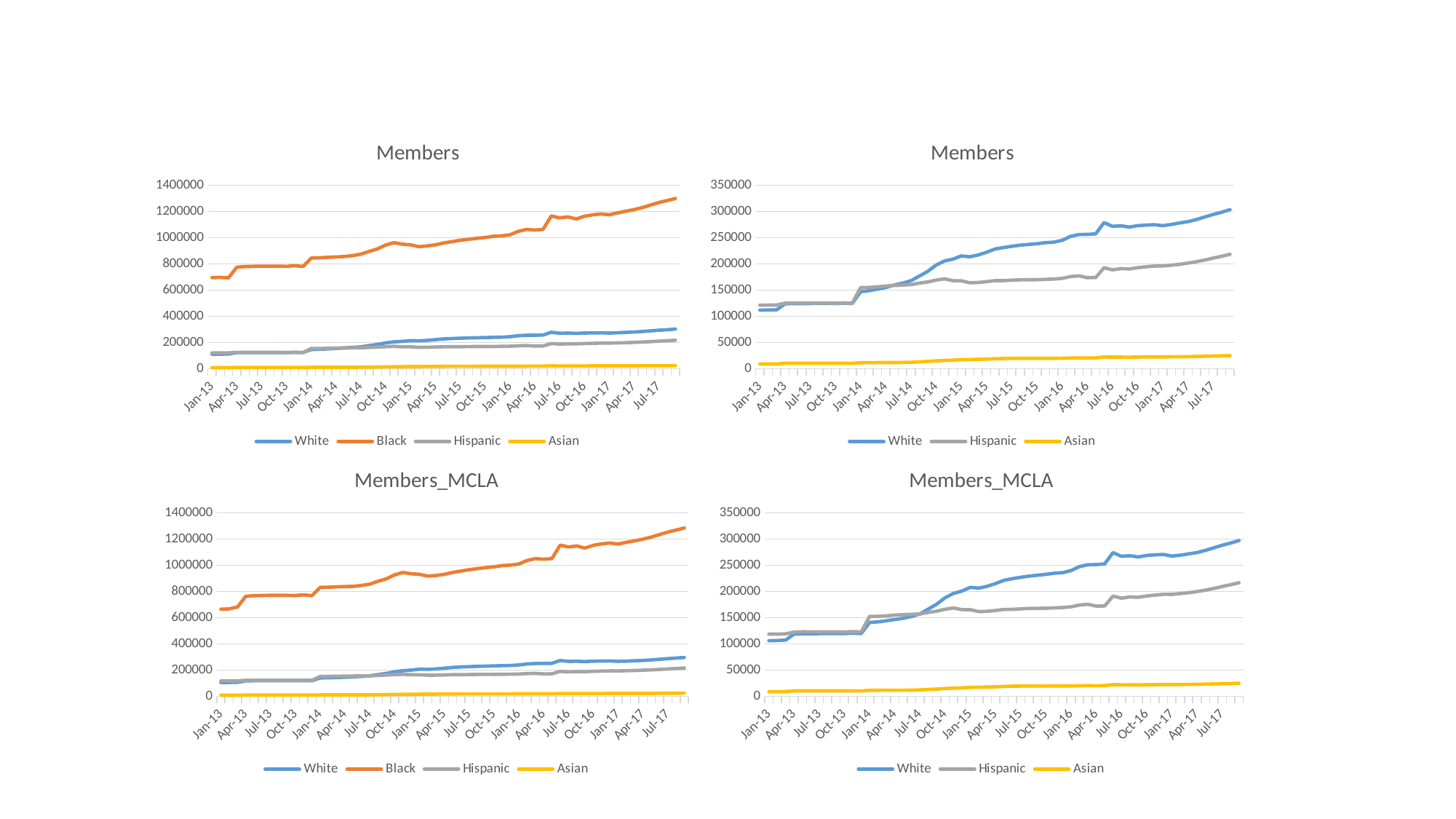

### Chart: Members

| Category | White | Black | Hispanic | Asian |
|---|---|---|---|---|
| 41275 | 111901.0 | 696044.0 | 121464.0 | 9398.0 |
| 41306 | 112213.0 | 697503.0 | 121484.0 | 9307.0 |
| 41334 | 112500.0 | 694145.0 | 121666.0 | 9273.0 |
| 41365 | 123849.0 | 775421.0 | 125134.0 | 10696.0 |
| 41395 | 124479.0 | 780245.0 | 125627.0 | 10704.0 |
| 41426 | 124371.0 | 781747.0 | 125565.0 | 10669.0 |
| 41456 | 124480.0 | 783068.0 | 125440.0 | 10655.0 |
| 41487 | 124698.0 | 782722.0 | 125258.0 | 10677.0 |
| 41518 | 124666.0 | 782827.0 | 125269.0 | 10666.0 |
| 41548 | 124387.0 | 781485.0 | 125079.0 | 10575.0 |
| 41579 | 125330.0 | 786776.0 | 125774.0 | 10578.0 |
| 41609 | 124456.0 | 780327.0 | 125138.0 | 10470.0 |
| 41640 | 147101.0 | 845022.0 | 155073.0 | 11774.0 |
| 41671 | 148993.0 | 847069.0 | 155249.0 | 11809.0 |
| 41699 | 151905.0 | 850485.0 | 156327.0 | 11933.0 |
| 41730 | 155100.0 | 853425.0 | 157966.0 | 11929.0 |
| 41760 | 159784.0 | 856625.0 | 159004.0 | 11929.0 |
| 41791 | 163435.0 | 863535.0 | 159684.0 | 12177.0 |
| 41821 | 168088.0 | 874972.0 | 160656.0 | 12565.0 |
| 41852 | 176975.0 | 896156.0 | 163521.0 | 13435.0 |
| 41883 | 185945.0 | 914659.0 | 165680.0 | 14223.0 |
| 41913 | 197944.0 | 944696.0 | 169242.0 | 15316.0 |
| 41944 | 205798.0 | 962113.0 | 171612.0 | 15980.0 |
| 41974 | 209124.0 | 950562.0 | 167983.0 | 16475.0 |
| 42005 | 215250.0 | 945497.0 | 167833.0 | 17547.0 |
| 42036 | 213611.0 | 931576.0 | 164131.0 | 17706.0 |
| 42064 | 217158.0 | 937312.0 | 164645.0 | 18126.0 |
| 42095 | 222217.0 | 945754.0 | 166220.0 | 18592.0 |
| 42125 | 228344.0 | 960177.0 | 168132.0 | 19262.0 |
| 42156 | 231283.0 | 970003.0 | 168166.0 | 19703.0 |
| 42186 | 233584.0 | 980585.0 | 169029.0 | 19936.0 |
| 42217 | 235711.0 | 988383.0 | 169752.0 | 19984.0 |
| 42248 | 237118.0 | 995346.0 | 169844.0 | 19988.0 |
| 42278 | 238575.0 | 1001607.0 | 169976.0 | 20041.0 |
| 42309 | 240510.0 | 1011044.0 | 170581.0 | 20096.0 |
| 42339 | 241446.0 | 1014140.0 | 171210.0 | 20017.0 |
| 42370 | 244930.0 | 1021943.0 | 172478.0 | 20168.0 |
| 42401 | 252552.0 | 1048630.0 | 175964.0 | 20577.0 |
| 42430 | 256101.0 | 1063035.0 | 177296.0 | 20696.0 |
| 42461 | 256264.0 | 1058494.0 | 173796.0 | 20655.0 |
| 42491 | 257355.0 | 1063208.0 | 174029.0 | 20745.0 |
| 42522 | 278823.0 | 1165378.0 | 192804.0 | 22694.0 |
| 42552 | 271652.0 | 1151502.0 | 188709.0 | 22370.0 |
| 42583 | 272694.0 | 1158496.0 | 191126.0 | 22318.0 |
| 42614 | 270246.0 | 1142869.0 | 190420.0 | 22211.0 |
| 42644 | 272957.0 | 1163456.0 | 192958.0 | 22477.0 |
| 42675 | 274043.0 | 1174265.0 | 194526.0 | 22632.0 |
| 42705 | 274819.0 | 1180992.0 | 196015.0 | 22735.0 |
| 42736 | 272914.0 | 1175095.0 | 196067.0 | 22833.0 |
| 42767 | 275265.0 | 1189593.0 | 197653.0 | 22939.0 |
| 42795 | 278187.0 | 1201514.0 | 199317.0 | 23082.0 |
| 42826 | 280657.0 | 1214490.0 | 201627.0 | 23198.0 |
| 42856 | 284673.0 | 1229885.0 | 204273.0 | 23603.0 |
| 42887 | 289548.0 | 1249205.0 | 207483.0 | 24026.0 |
| 42917 | 294310.0 | 1268376.0 | 211207.0 | 24472.0 |
| 42948 | 298513.0 | 1283558.0 | 214591.0 | 24806.0 |
| 42979 | 303512.0 | 1299070.0 | 218436.0 | 25198.0 |

### Chart: Members

| Category | White | Hispanic | Asian |
|---|---|---|---|
| 41275 | 111901.0 | 121464.0 | 9398.0 |
| 41306 | 112213.0 | 121484.0 | 9307.0 |
| 41334 | 112500.0 | 121666.0 | 9273.0 |
| 41365 | 123849.0 | 125134.0 | 10696.0 |
| 41395 | 124479.0 | 125627.0 | 10704.0 |
| 41426 | 124371.0 | 125565.0 | 10669.0 |
| 41456 | 124480.0 | 125440.0 | 10655.0 |
| 41487 | 124698.0 | 125258.0 | 10677.0 |
| 41518 | 124666.0 | 125269.0 | 10666.0 |
| 41548 | 124387.0 | 125079.0 | 10575.0 |
| 41579 | 125330.0 | 125774.0 | 10578.0 |
| 41609 | 124456.0 | 125138.0 | 10470.0 |
| 41640 | 147101.0 | 155073.0 | 11774.0 |
| 41671 | 148993.0 | 155249.0 | 11809.0 |
| 41699 | 151905.0 | 156327.0 | 11933.0 |
| 41730 | 155100.0 | 157966.0 | 11929.0 |
| 41760 | 159784.0 | 159004.0 | 11929.0 |
| 41791 | 163435.0 | 159684.0 | 12177.0 |
| 41821 | 168088.0 | 160656.0 | 12565.0 |
| 41852 | 176975.0 | 163521.0 | 13435.0 |
| 41883 | 185945.0 | 165680.0 | 14223.0 |
| 41913 | 197944.0 | 169242.0 | 15316.0 |
| 41944 | 205798.0 | 171612.0 | 15980.0 |
| 41974 | 209124.0 | 167983.0 | 16475.0 |
| 42005 | 215250.0 | 167833.0 | 17547.0 |
| 42036 | 213611.0 | 164131.0 | 17706.0 |
| 42064 | 217158.0 | 164645.0 | 18126.0 |
| 42095 | 222217.0 | 166220.0 | 18592.0 |
| 42125 | 228344.0 | 168132.0 | 19262.0 |
| 42156 | 231283.0 | 168166.0 | 19703.0 |
| 42186 | 233584.0 | 169029.0 | 19936.0 |
| 42217 | 235711.0 | 169752.0 | 19984.0 |
| 42248 | 237118.0 | 169844.0 | 19988.0 |
| 42278 | 238575.0 | 169976.0 | 20041.0 |
| 42309 | 240510.0 | 170581.0 | 20096.0 |
| 42339 | 241446.0 | 171210.0 | 20017.0 |
| 42370 | 244930.0 | 172478.0 | 20168.0 |
| 42401 | 252552.0 | 175964.0 | 20577.0 |
| 42430 | 256101.0 | 177296.0 | 20696.0 |
| 42461 | 256264.0 | 173796.0 | 20655.0 |
| 42491 | 257355.0 | 174029.0 | 20745.0 |
| 42522 | 278823.0 | 192804.0 | 22694.0 |
| 42552 | 271652.0 | 188709.0 | 22370.0 |
| 42583 | 272694.0 | 191126.0 | 22318.0 |
| 42614 | 270246.0 | 190420.0 | 22211.0 |
| 42644 | 272957.0 | 192958.0 | 22477.0 |
| 42675 | 274043.0 | 194526.0 | 22632.0 |
| 42705 | 274819.0 | 196015.0 | 22735.0 |
| 42736 | 272914.0 | 196067.0 | 22833.0 |
| 42767 | 275265.0 | 197653.0 | 22939.0 |
| 42795 | 278187.0 | 199317.0 | 23082.0 |
| 42826 | 280657.0 | 201627.0 | 23198.0 |
| 42856 | 284673.0 | 204273.0 | 23603.0 |
| 42887 | 289548.0 | 207483.0 | 24026.0 |
| 42917 | 294310.0 | 211207.0 | 24472.0 |
| 42948 | 298513.0 | 214591.0 | 24806.0 |
| 42979 | 303512.0 | 218436.0 | 25198.0 |

### Chart: Members_MCLA

| Category | White | Black | Hispanic | Asian |
|---|---|---|---|---|
| 41275 | 106149.0 | 665552.0 | 118748.0 | 9096.0 |
| 41306 | 106574.0 | 667808.0 | 118783.0 | 9047.0 |
| 41334 | 107408.0 | 681763.0 | 119222.0 | 9169.0 |
| 41365 | 118824.0 | 763515.0 | 122713.0 | 10609.0 |
| 41395 | 119520.0 | 768312.0 | 123250.0 | 10624.0 |
| 41426 | 119489.0 | 769864.0 | 123216.0 | 10594.0 |
| 41456 | 119642.0 | 771215.0 | 123127.0 | 10582.0 |
| 41487 | 119952.0 | 770947.0 | 122971.0 | 10611.0 |
| 41518 | 119989.0 | 771060.0 | 123018.0 | 10591.0 |
| 41548 | 119799.0 | 769696.0 | 122862.0 | 10518.0 |
| 41579 | 120806.0 | 774948.0 | 123603.0 | 10529.0 |
| 41609 | 119815.0 | 768258.0 | 122900.0 | 10425.0 |
| 41640 | 140940.0 | 831880.0 | 152720.0 | 11722.0 |
| 41671 | 142071.0 | 833260.0 | 152765.0 | 11749.0 |
| 41699 | 144262.0 | 835970.0 | 153736.0 | 11865.0 |
| 41730 | 146639.0 | 838058.0 | 155220.0 | 11865.0 |
| 41760 | 148936.0 | 839446.0 | 155889.0 | 11865.0 |
| 41791 | 152590.0 | 846333.0 | 156602.0 | 12116.0 |
| 41821 | 157332.0 | 856698.0 | 157272.0 | 12403.0 |
| 41852 | 166694.0 | 878297.0 | 160313.0 | 13300.0 |
| 41883 | 175941.0 | 897103.0 | 162554.0 | 14088.0 |
| 41913 | 188261.0 | 927596.0 | 166241.0 | 15191.0 |
| 41944 | 196542.0 | 945463.0 | 168740.0 | 15851.0 |
| 41974 | 200840.0 | 935498.0 | 165544.0 | 16332.0 |
| 42005 | 208036.0 | 931162.0 | 165443.0 | 17348.0 |
| 42036 | 206530.0 | 917346.0 | 161756.0 | 17520.0 |
| 42064 | 209917.0 | 922573.0 | 162295.0 | 17943.0 |
| 42095 | 215158.0 | 931211.0 | 163925.0 | 18417.0 |
| 42125 | 221419.0 | 945667.0 | 165890.0 | 19082.0 |
| 42156 | 224545.0 | 955753.0 | 166010.0 | 19526.0 |
| 42186 | 227131.0 | 966702.0 | 166993.0 | 19784.0 |
| 42217 | 229470.0 | 974914.0 | 167812.0 | 19834.0 |
| 42248 | 231077.0 | 982109.0 | 167967.0 | 19842.0 |
| 42278 | 232767.0 | 988502.0 | 168163.0 | 19903.0 |
| 42309 | 234915.0 | 998125.0 | 168878.0 | 19946.0 |
| 42339 | 236036.0 | 1001486.0 | 169555.0 | 19872.0 |
| 42370 | 239940.0 | 1009926.0 | 170867.0 | 20038.0 |
| 42401 | 247553.0 | 1036628.0 | 174361.0 | 20450.0 |
| 42430 | 251089.0 | 1051036.0 | 175731.0 | 20571.0 |
| 42461 | 251421.0 | 1046604.0 | 172270.0 | 20535.0 |
| 42491 | 252655.0 | 1051532.0 | 172538.0 | 20622.0 |
| 42522 | 274216.0 | 1153881.0 | 191344.0 | 22576.0 |
| 42552 | 267148.0 | 1140103.0 | 187308.0 | 22252.0 |
| 42583 | 268300.0 | 1147259.0 | 189728.0 | 22199.0 |
| 42614 | 265941.0 | 1131720.0 | 189048.0 | 22102.0 |
| 42644 | 268732.0 | 1152416.0 | 191612.0 | 22360.0 |
| 42675 | 269929.0 | 1163224.0 | 193187.0 | 22505.0 |
| 42705 | 270759.0 | 1170093.0 | 194702.0 | 22624.0 |
| 42736 | 267543.0 | 1161876.0 | 194628.0 | 22714.0 |
| 42767 | 269305.0 | 1175435.0 | 196096.0 | 22811.0 |
| 42795 | 271745.0 | 1186624.0 | 197704.0 | 22957.0 |
| 42826 | 274305.0 | 1199629.0 | 200026.0 | 23059.0 |
| 42856 | 278418.0 | 1214968.0 | 202634.0 | 23476.0 |
| 42887 | 283369.0 | 1234335.0 | 205870.0 | 23904.0 |
| 42917 | 288174.0 | 1253482.0 | 209604.0 | 24338.0 |
| 42948 | 292368.0 | 1268704.0 | 212996.0 | 24679.0 |
| 42979 | 297216.0 | 1284093.0 | 216818.0 | 25074.0 |

### Chart: Members_MCLA

| Category | White | Hispanic | Asian |
|---|---|---|---|
| 41275 | 106149.0 | 118748.0 | 9096.0 |
| 41306 | 106574.0 | 118783.0 | 9047.0 |
| 41334 | 107408.0 | 119222.0 | 9169.0 |
| 41365 | 118824.0 | 122713.0 | 10609.0 |
| 41395 | 119520.0 | 123250.0 | 10624.0 |
| 41426 | 119489.0 | 123216.0 | 10594.0 |
| 41456 | 119642.0 | 123127.0 | 10582.0 |
| 41487 | 119952.0 | 122971.0 | 10611.0 |
| 41518 | 119989.0 | 123018.0 | 10591.0 |
| 41548 | 119799.0 | 122862.0 | 10518.0 |
| 41579 | 120806.0 | 123603.0 | 10529.0 |
| 41609 | 119815.0 | 122900.0 | 10425.0 |
| 41640 | 140940.0 | 152720.0 | 11722.0 |
| 41671 | 142071.0 | 152765.0 | 11749.0 |
| 41699 | 144262.0 | 153736.0 | 11865.0 |
| 41730 | 146639.0 | 155220.0 | 11865.0 |
| 41760 | 148936.0 | 155889.0 | 11865.0 |
| 41791 | 152590.0 | 156602.0 | 12116.0 |
| 41821 | 157332.0 | 157272.0 | 12403.0 |
| 41852 | 166694.0 | 160313.0 | 13300.0 |
| 41883 | 175941.0 | 162554.0 | 14088.0 |
| 41913 | 188261.0 | 166241.0 | 15191.0 |
| 41944 | 196542.0 | 168740.0 | 15851.0 |
| 41974 | 200840.0 | 165544.0 | 16332.0 |
| 42005 | 208036.0 | 165443.0 | 17348.0 |
| 42036 | 206530.0 | 161756.0 | 17520.0 |
| 42064 | 209917.0 | 162295.0 | 17943.0 |
| 42095 | 215158.0 | 163925.0 | 18417.0 |
| 42125 | 221419.0 | 165890.0 | 19082.0 |
| 42156 | 224545.0 | 166010.0 | 19526.0 |
| 42186 | 227131.0 | 166993.0 | 19784.0 |
| 42217 | 229470.0 | 167812.0 | 19834.0 |
| 42248 | 231077.0 | 167967.0 | 19842.0 |
| 42278 | 232767.0 | 168163.0 | 19903.0 |
| 42309 | 234915.0 | 168878.0 | 19946.0 |
| 42339 | 236036.0 | 169555.0 | 19872.0 |
| 42370 | 239940.0 | 170867.0 | 20038.0 |
| 42401 | 247553.0 | 174361.0 | 20450.0 |
| 42430 | 251089.0 | 175731.0 | 20571.0 |
| 42461 | 251421.0 | 172270.0 | 20535.0 |
| 42491 | 252655.0 | 172538.0 | 20622.0 |
| 42522 | 274216.0 | 191344.0 | 22576.0 |
| 42552 | 267148.0 | 187308.0 | 22252.0 |
| 42583 | 268300.0 | 189728.0 | 22199.0 |
| 42614 | 265941.0 | 189048.0 | 22102.0 |
| 42644 | 268732.0 | 191612.0 | 22360.0 |
| 42675 | 269929.0 | 193187.0 | 22505.0 |
| 42705 | 270759.0 | 194702.0 | 22624.0 |
| 42736 | 267543.0 | 194628.0 | 22714.0 |
| 42767 | 269305.0 | 196096.0 | 22811.0 |
| 42795 | 271745.0 | 197704.0 | 22957.0 |
| 42826 | 274305.0 | 200026.0 | 23059.0 |
| 42856 | 278418.0 | 202634.0 | 23476.0 |
| 42887 | 283369.0 | 205870.0 | 23904.0 |
| 42917 | 288174.0 | 209604.0 | 24338.0 |
| 42948 | 292368.0 | 212996.0 | 24679.0 |
| 42979 | 297216.0 | 216818.0 | 25074.0 |